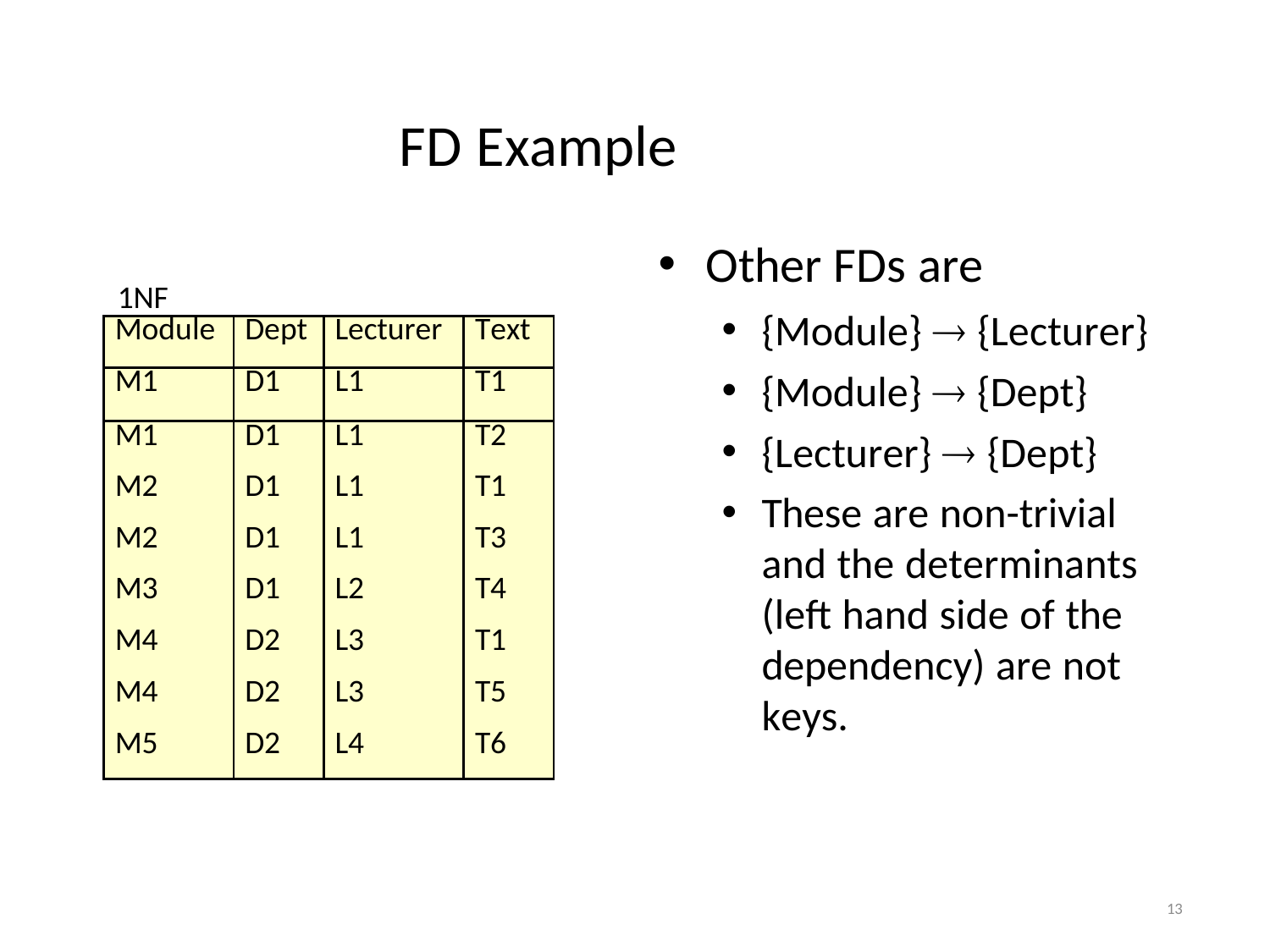

# FD Example
Other FDs are
{Module} → {Lecturer}
{Module} → {Dept}
{Lecturer} → {Dept}
These are non-trivial and the determinants (left hand side of the dependency) are not keys.
1NF
| Module | Dept | Lecturer | Text |
| --- | --- | --- | --- |
| M1 | D1 | L1 | T1 |
| M1 | D1 | L1 | T2 |
| M2 | D1 | L1 | T1 |
| M2 | D1 | L1 | T3 |
| M3 | D1 | L2 | T4 |
| M4 | D2 | L3 | T1 |
| M4 | D2 | L3 | T5 |
| M5 | D2 | L4 | T6 |
13